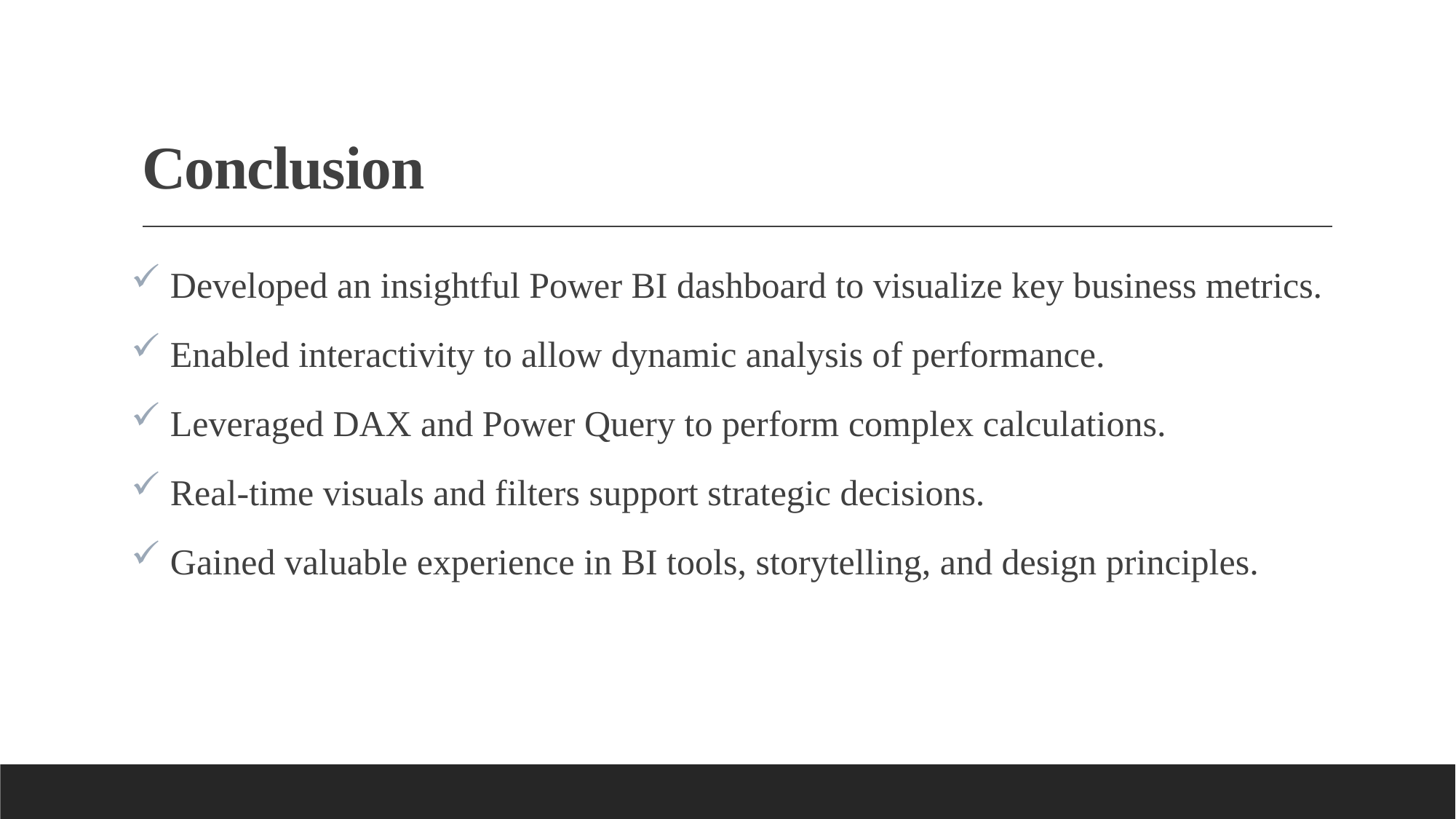

# Conclusion
 Developed an insightful Power BI dashboard to visualize key business metrics.
 Enabled interactivity to allow dynamic analysis of performance.
 Leveraged DAX and Power Query to perform complex calculations.
 Real-time visuals and filters support strategic decisions.
 Gained valuable experience in BI tools, storytelling, and design principles.